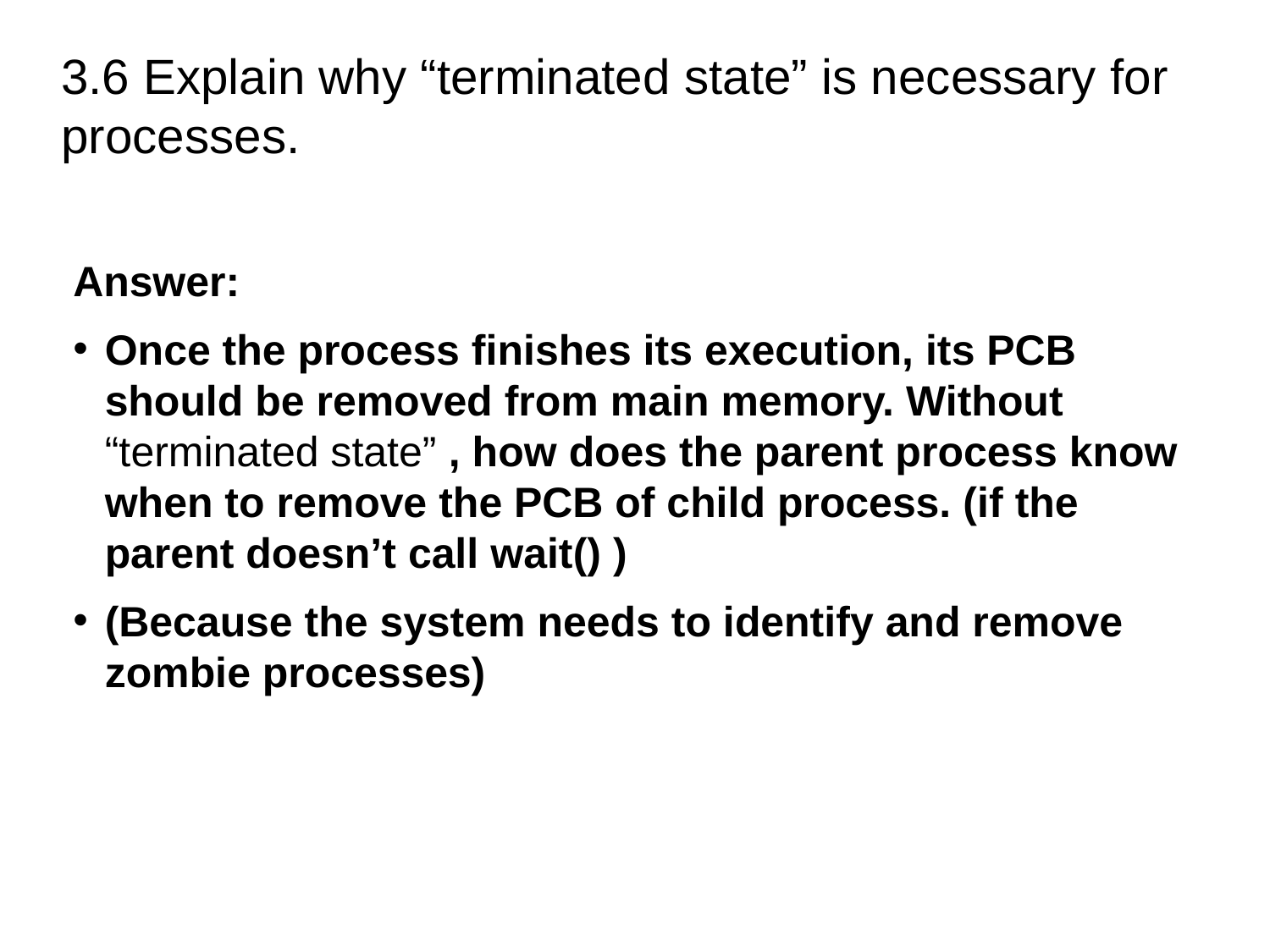

# 3.6 Explain why “terminated state” is necessary for processes.
Answer:
Once the process finishes its execution, its PCB should be removed from main memory. Without “terminated state” , how does the parent process know when to remove the PCB of child process. (if the parent doesn’t call wait() )
(Because the system needs to identify and remove zombie processes)